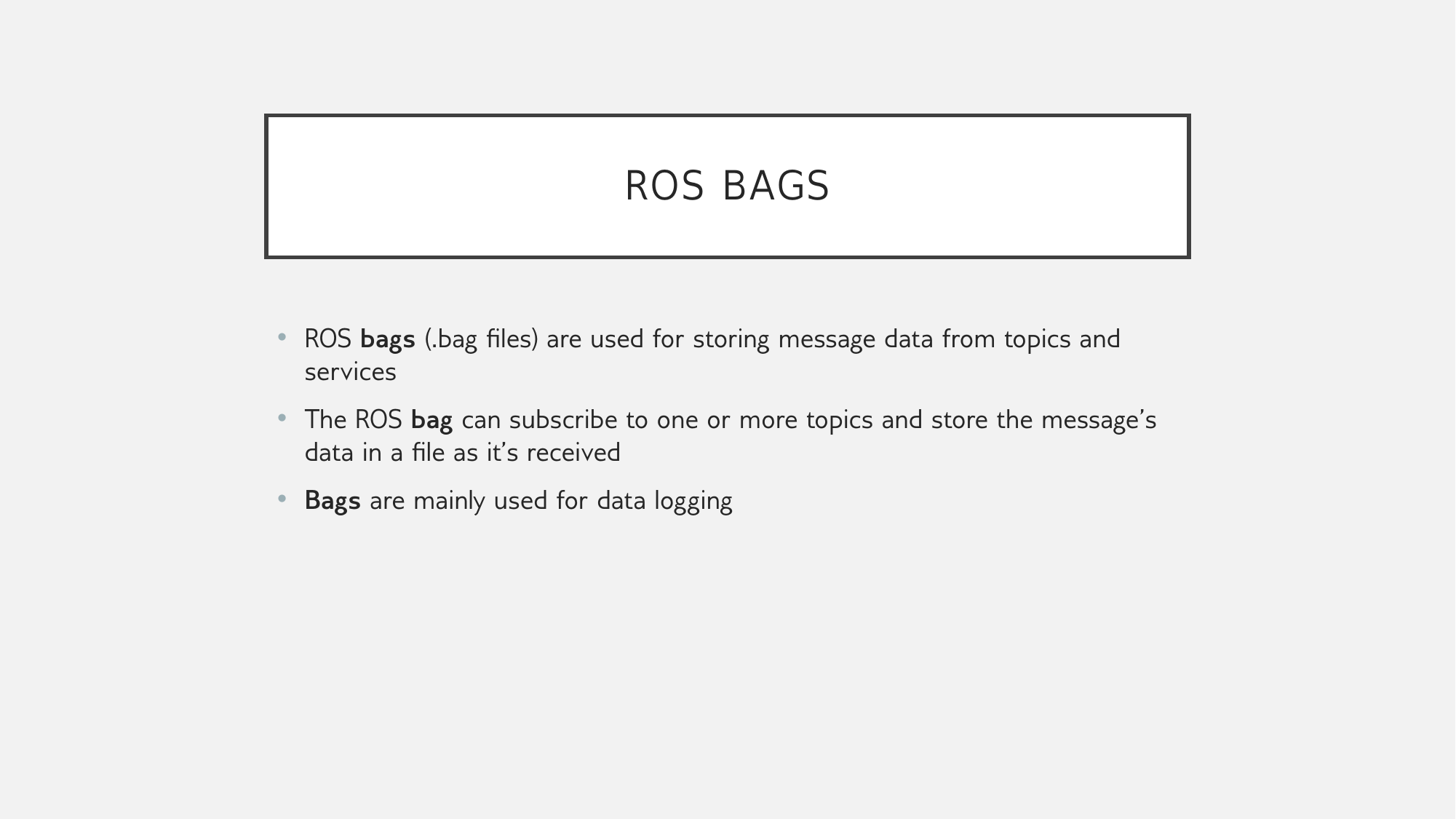

# Ros bags
ROS bags (.bag files) are used for storing message data from topics and services
The ROS bag can subscribe to one or more topics and store the message’s data in a file as it’s received
Bags are mainly used for data logging